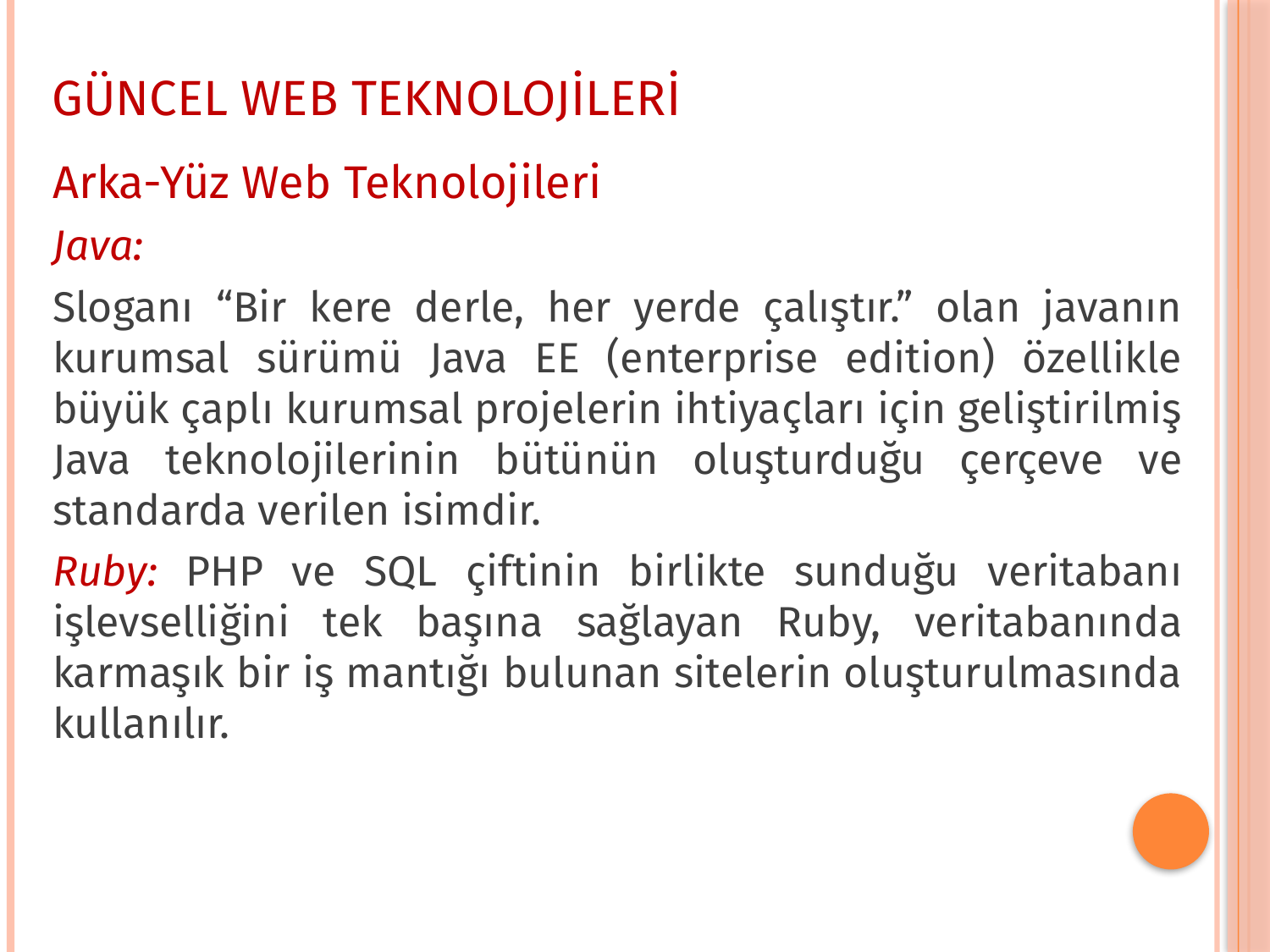

GÜNCEL WEB TEKNOLOJİLERİ
Arka-Yüz Web Teknolojileri
Java:
Sloganı “Bir kere derle, her yerde çalıştır.” olan javanın kurumsal sürümü Java EE (enterprise edition) özellikle büyük çaplı kurumsal projelerin ihtiyaçları için geliştirilmiş Java teknolojilerinin bütünün oluşturduğu çerçeve ve standarda verilen isimdir.
Ruby: PHP ve SQL çiftinin birlikte sunduğu veritabanı işlevselliğini tek başına sağlayan Ruby, veritabanında karmaşık bir iş mantığı bulunan sitelerin oluşturulmasında kullanılır.